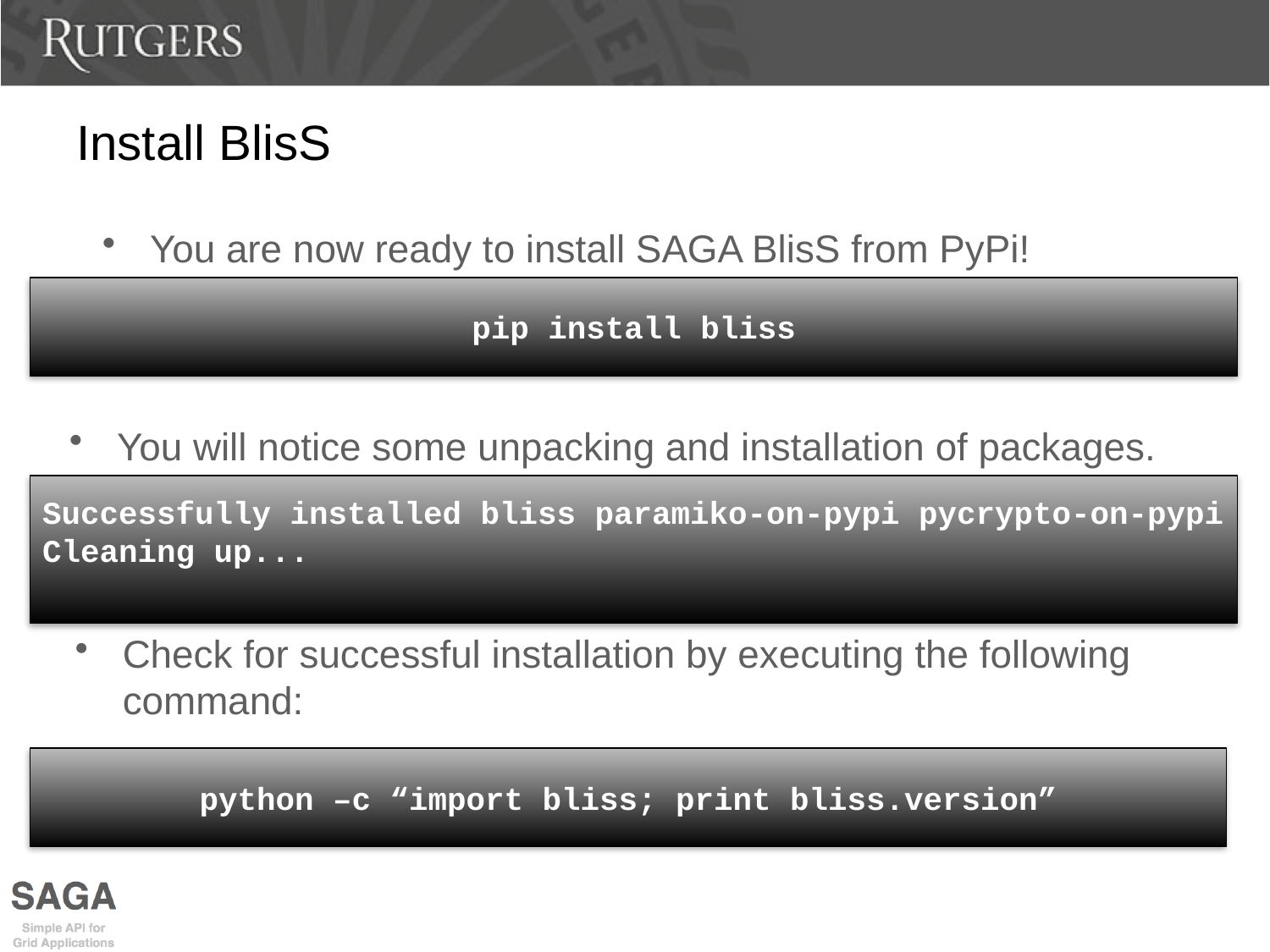

# Install BlisS
You are now ready to install SAGA BlisS from PyPi!
pip install bliss
You will notice some unpacking and installation of packages.
Successfully installed bliss paramiko-on-pypi pycrypto-on-pypi
Cleaning up...

Check for successful installation by executing the following command:
python –c “import bliss; print bliss.version”